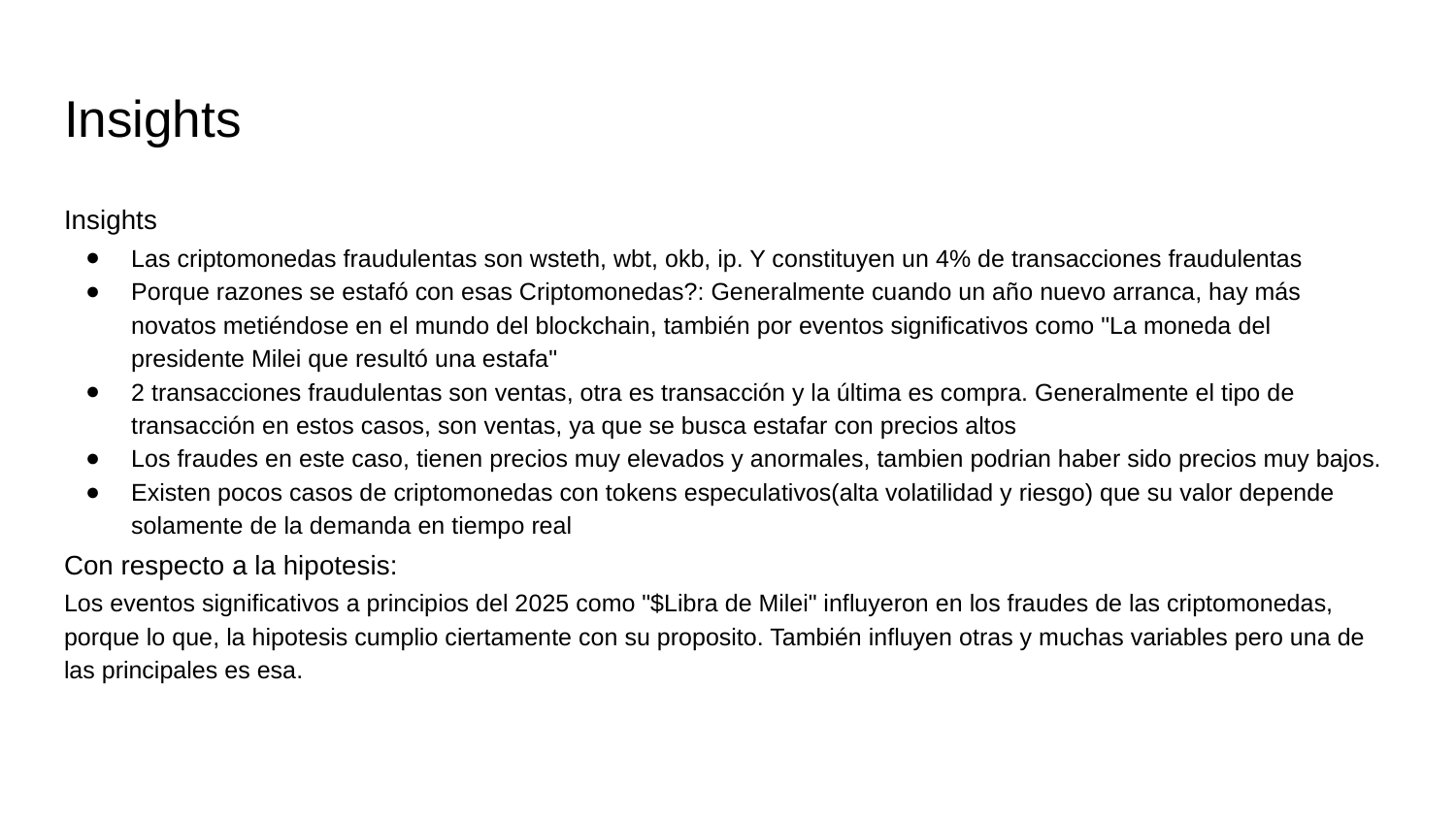

# Insights
Insights
Las criptomonedas fraudulentas son wsteth, wbt, okb, ip. Y constituyen un 4% de transacciones fraudulentas
Porque razones se estafó con esas Criptomonedas?: Generalmente cuando un año nuevo arranca, hay más novatos metiéndose en el mundo del blockchain, también por eventos significativos como "La moneda del presidente Milei que resultó una estafa"
2 transacciones fraudulentas son ventas, otra es transacción y la última es compra. Generalmente el tipo de transacción en estos casos, son ventas, ya que se busca estafar con precios altos
Los fraudes en este caso, tienen precios muy elevados y anormales, tambien podrian haber sido precios muy bajos.
Existen pocos casos de criptomonedas con tokens especulativos(alta volatilidad y riesgo) que su valor depende solamente de la demanda en tiempo real
Con respecto a la hipotesis:
Los eventos significativos a principios del 2025 como "$Libra de Milei" influyeron en los fraudes de las criptomonedas, porque lo que, la hipotesis cumplio ciertamente con su proposito. También influyen otras y muchas variables pero una de las principales es esa.